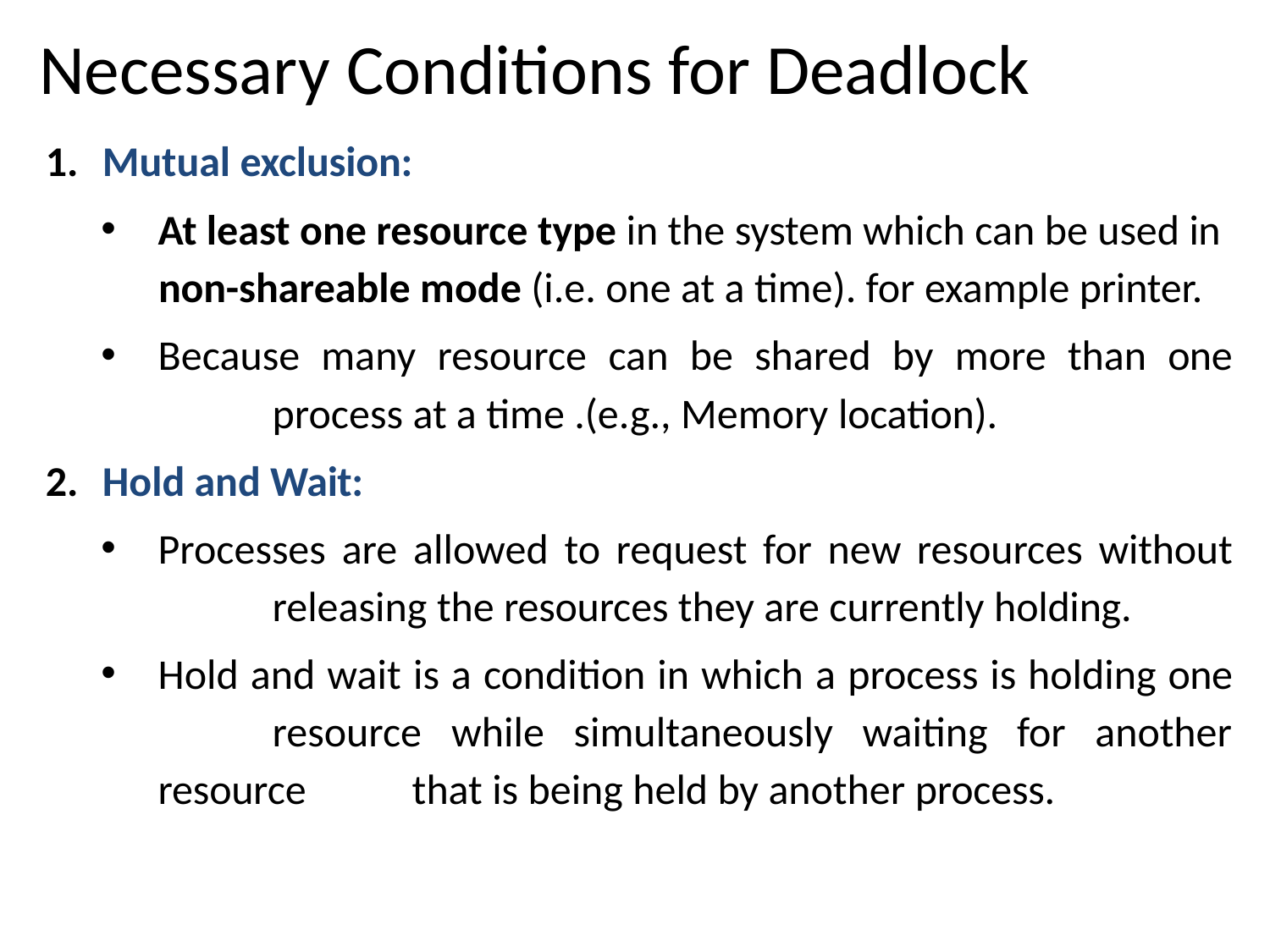

# Necessary Conditions for Deadlock
Mutual exclusion:
At least one resource type in the system which can be used in
non-shareable mode (i.e. one at a time). for example printer.
Because many resource can be shared by more than one 	process at a time .(e.g., Memory location).
Hold and Wait:
Processes are allowed to request for new resources without 	releasing the resources they are currently holding.
Hold and wait is a condition in which a process is holding one 	resource while simultaneously waiting for another resource 	that is being held by another process.